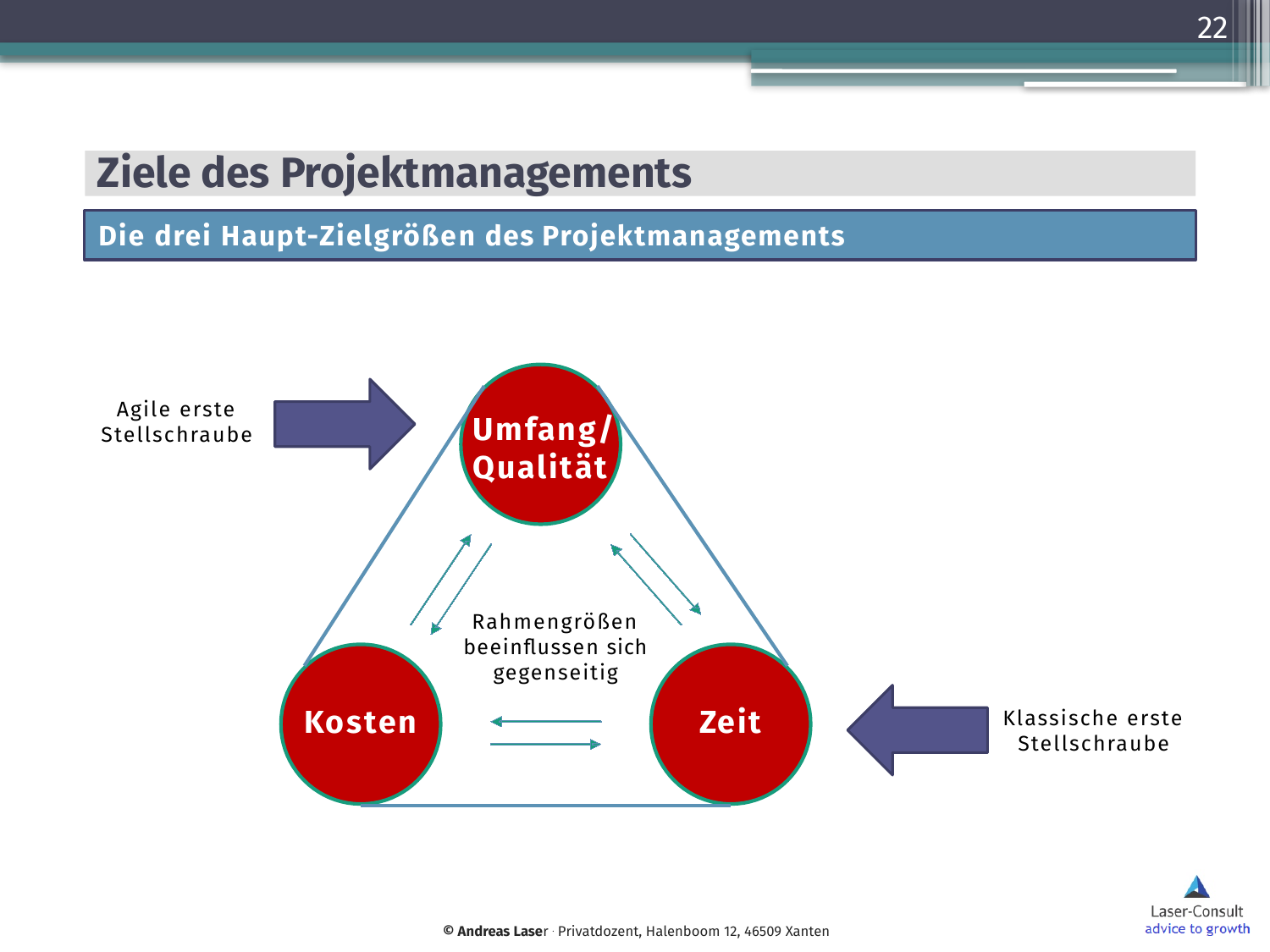

22
# Ziele des Projektmanagements

Die drei Haupt-Zielgrößen des Projektmanagements

Umfang/Qualität

Rahmengrößen beeinflussen sich gegenseitig

Kosten
Zeit

Agile erste Stellschraube
Klassische erste Stellschraube